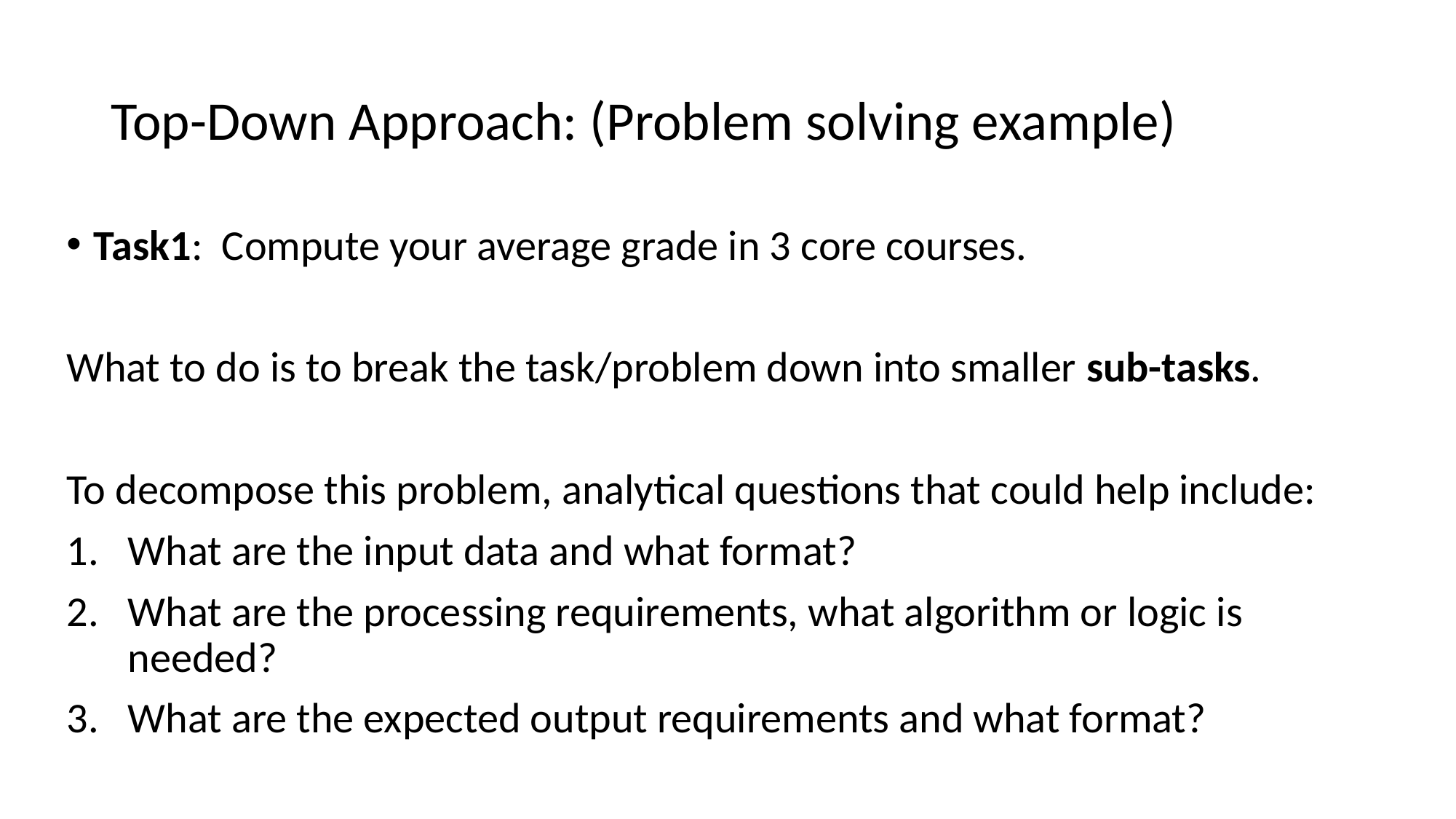

# Top-Down Approach: (Problem solving example)
Task1:  Compute your average grade in 3 core courses.

What to do is to break the task/problem down into smaller sub-tasks.

To decompose this problem, analytical questions that could help include:
What are the input data and what format?
What are the processing requirements, what algorithm or logic is needed?
What are the expected output requirements and what format?